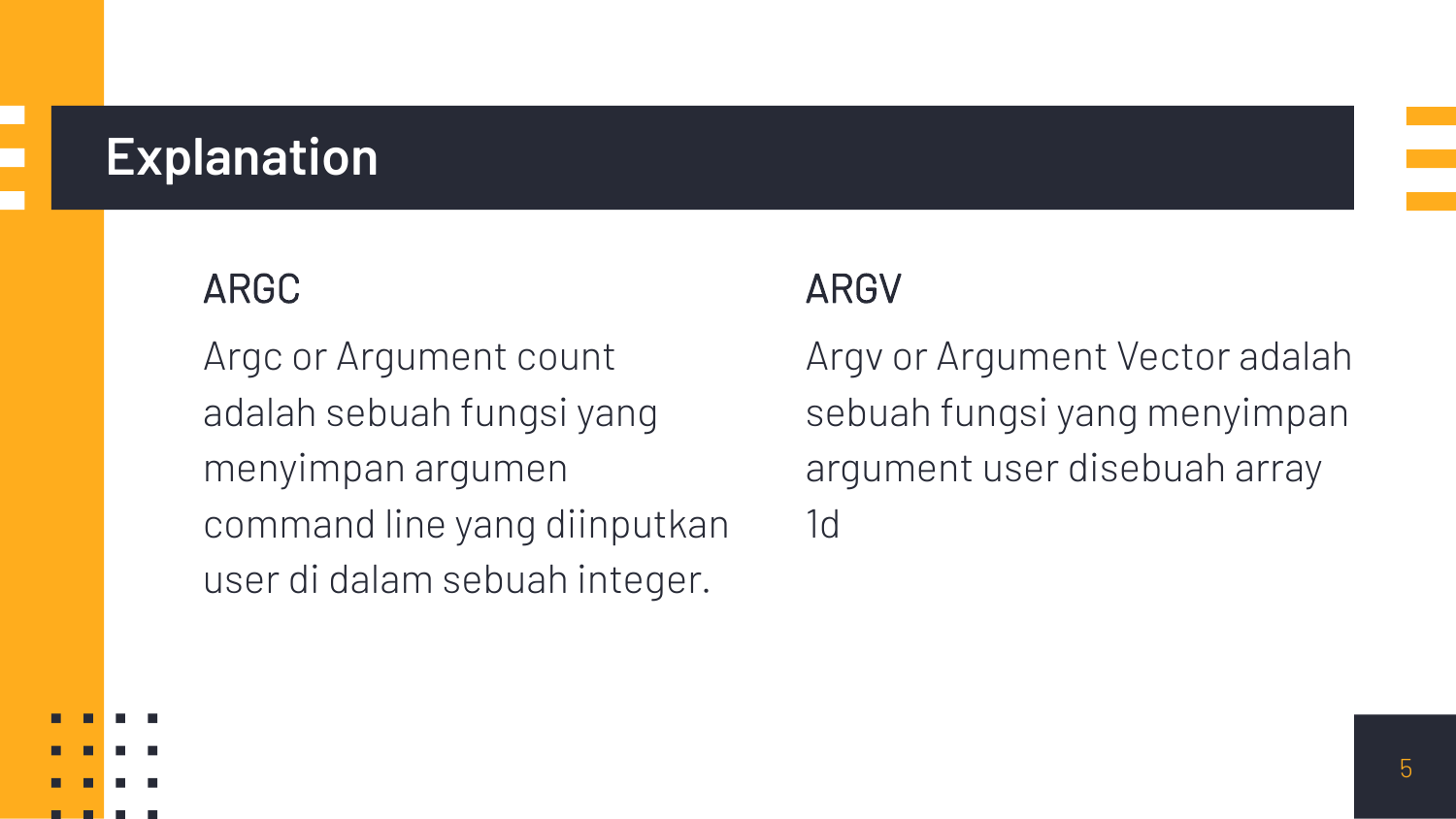

# Explanation
ARGC
Argc or Argument count adalah sebuah fungsi yang menyimpan argumen command line yang diinputkan user di dalam sebuah integer.
ARGV
Argv or Argument Vector adalah sebuah fungsi yang menyimpan argument user disebuah array 1d
5